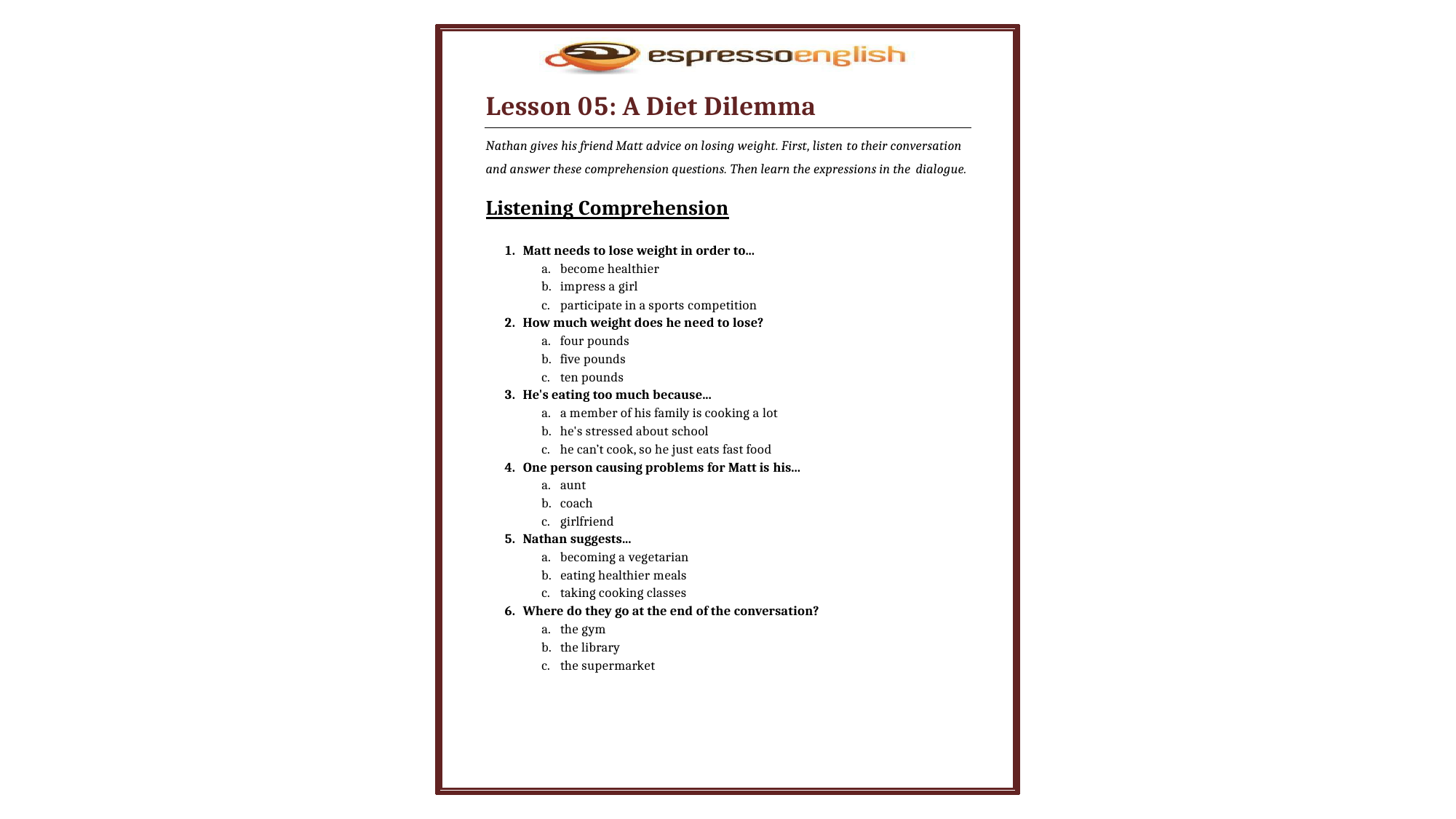

Lesson 05: A Diet Dilemma

Nathan gives his friend Matt advice on losing weight. First, listen to their conversation  and answer these comprehension questions. Then learn the expressions in the dialogue.
Listening Comprehension
Matt needs to lose weight in order to...
become healthier
impress a girl
participate in a sports competition
How much weight does he need to lose?
four pounds
five pounds
ten pounds
He's eating too much because...
a member of his family is cooking a lot
he's stressed about school
he can’t cook, so he just eats fast food
One person causing problems for Matt is his...
aunt
coach
girlfriend
Nathan suggests...
becoming a vegetarian
eating healthier meals
taking cooking classes
Where do they go at the end of the conversation?
the gym
the library
the supermarket